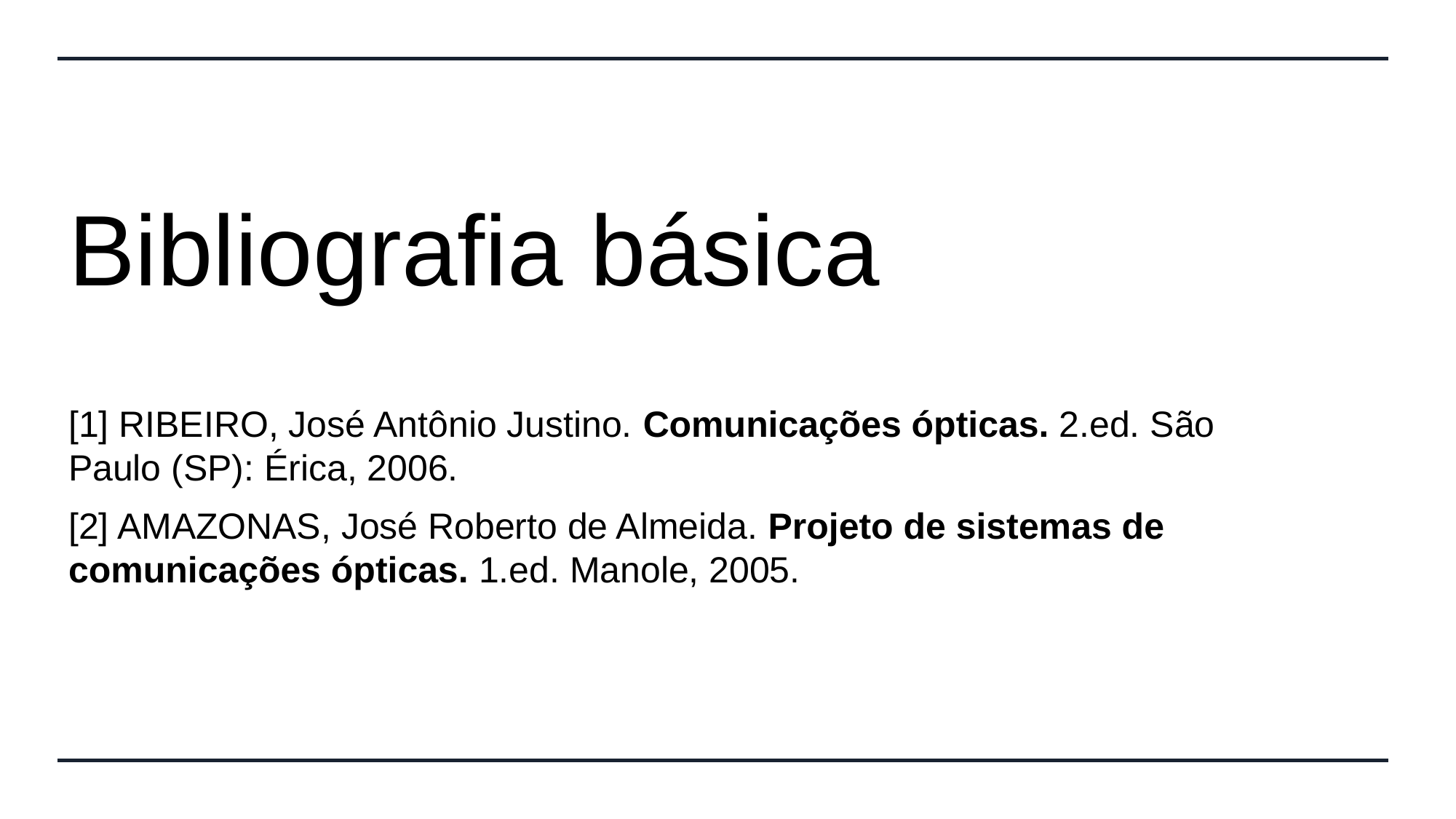

# Bibliografia básica
[1] RIBEIRO, José Antônio Justino. Comunicações ópticas. 2.ed. São Paulo (SP): Érica, 2006.
[2] AMAZONAS, José Roberto de Almeida. Projeto de sistemas de comunicações ópticas. 1.ed. Manole, 2005.